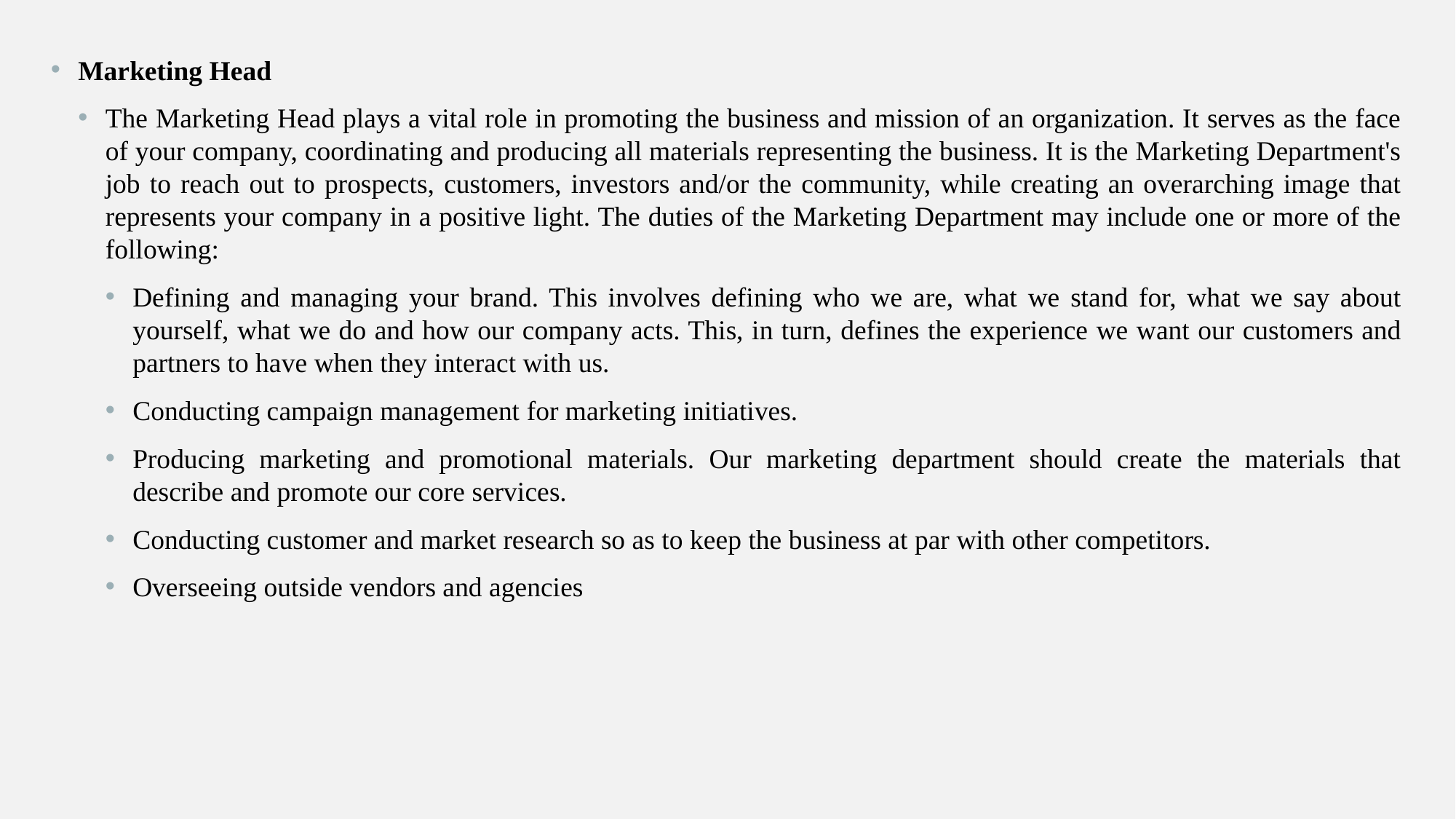

Marketing Head
The Marketing Head plays a vital role in promoting the business and mission of an organization. It serves as the face of your company, coordinating and producing all materials representing the business. It is the Marketing Department's job to reach out to prospects, customers, investors and/or the community, while creating an overarching image that represents your company in a positive light. The duties of the Marketing Department may include one or more of the following:
Defining and managing your brand. This involves defining who we are, what we stand for, what we say about yourself, what we do and how our company acts. This, in turn, defines the experience we want our customers and partners to have when they interact with us.
Conducting campaign management for marketing initiatives.
Producing marketing and promotional materials. Our marketing department should create the materials that describe and promote our core services.
Conducting customer and market research so as to keep the business at par with other competitors.
Overseeing outside vendors and agencies